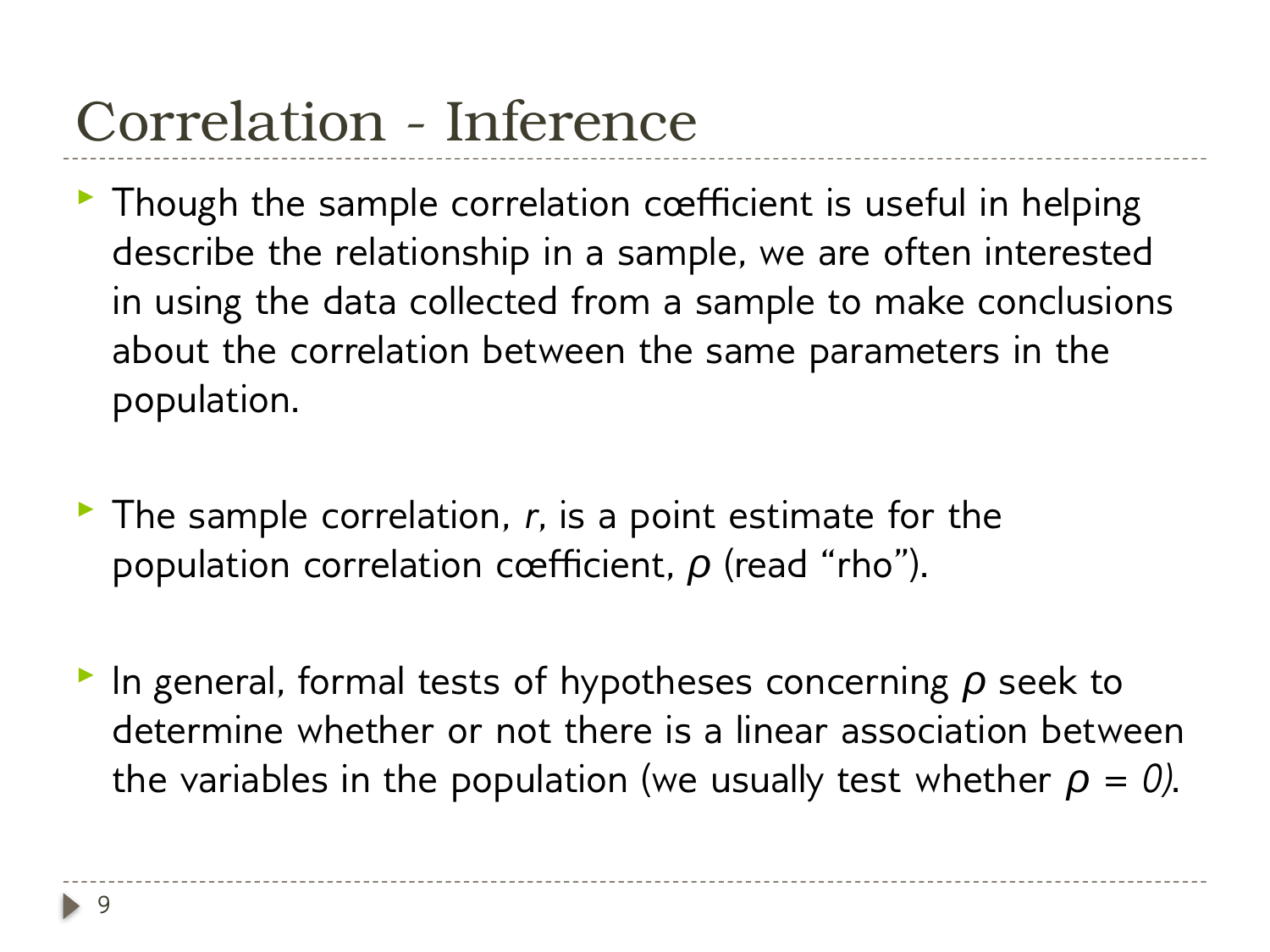

# Correlation - Inference
Though the sample correlation coefficient is useful in helping describe the relationship in a sample, we are often interested in using the data collected from a sample to make conclusions about the correlation between the same parameters in the population.

The sample correlation, r, is a point estimate for the population correlation coefficient, ρ (read “rho”).

In general, formal tests of hypotheses concerning ρ seek to determine whether or not there is a linear association between the variables in the population (we usually test whether ρ = 0).
9